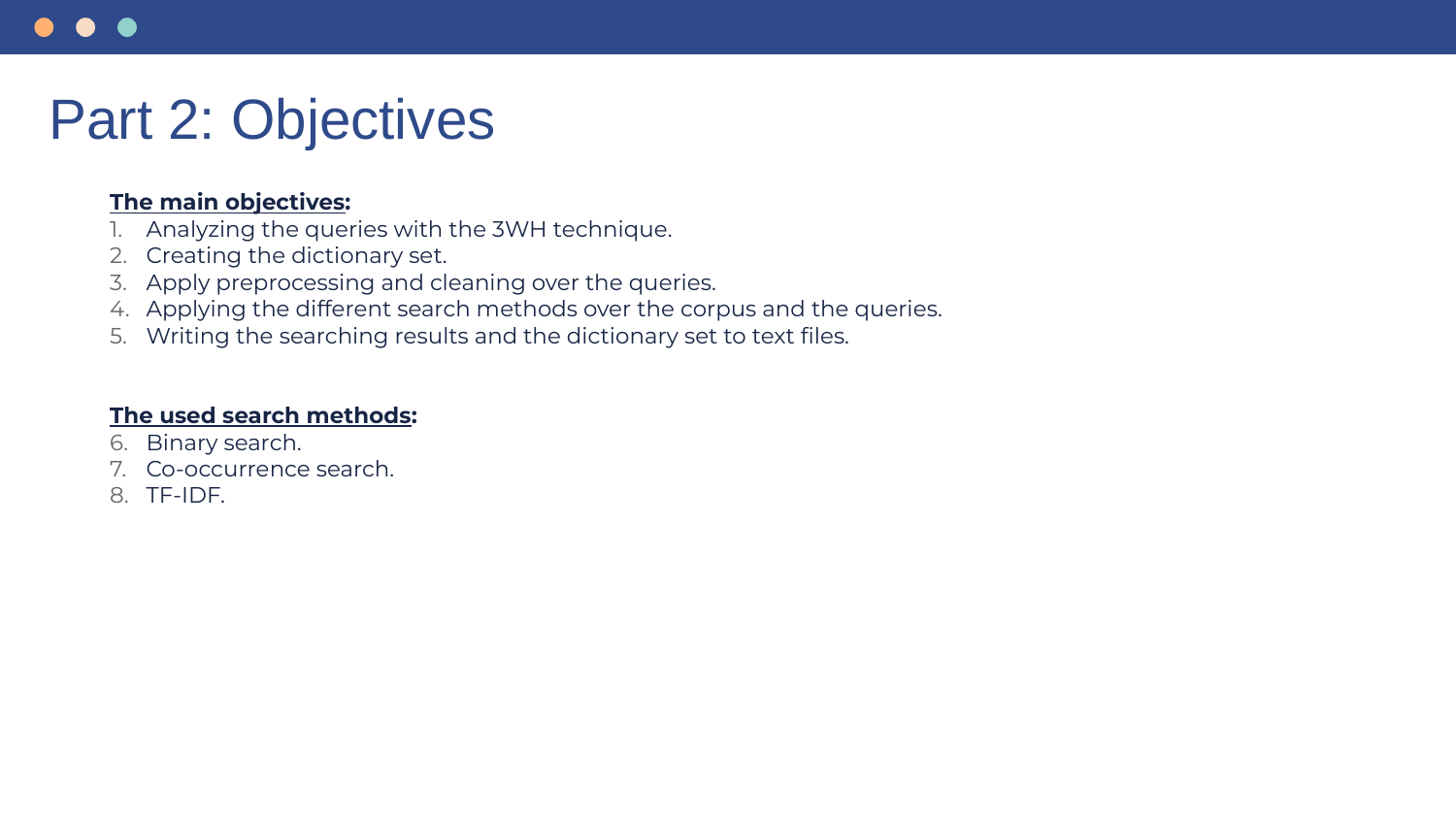

# Part 2: Objectives
The main objectives:
Analyzing the queries with the 3WH technique.
Creating the dictionary set.
Apply preprocessing and cleaning over the queries.
Applying the different search methods over the corpus and the queries.
Writing the searching results and the dictionary set to text files.

The used search methods:
Binary search.
Co-occurrence search.
TF-IDF.